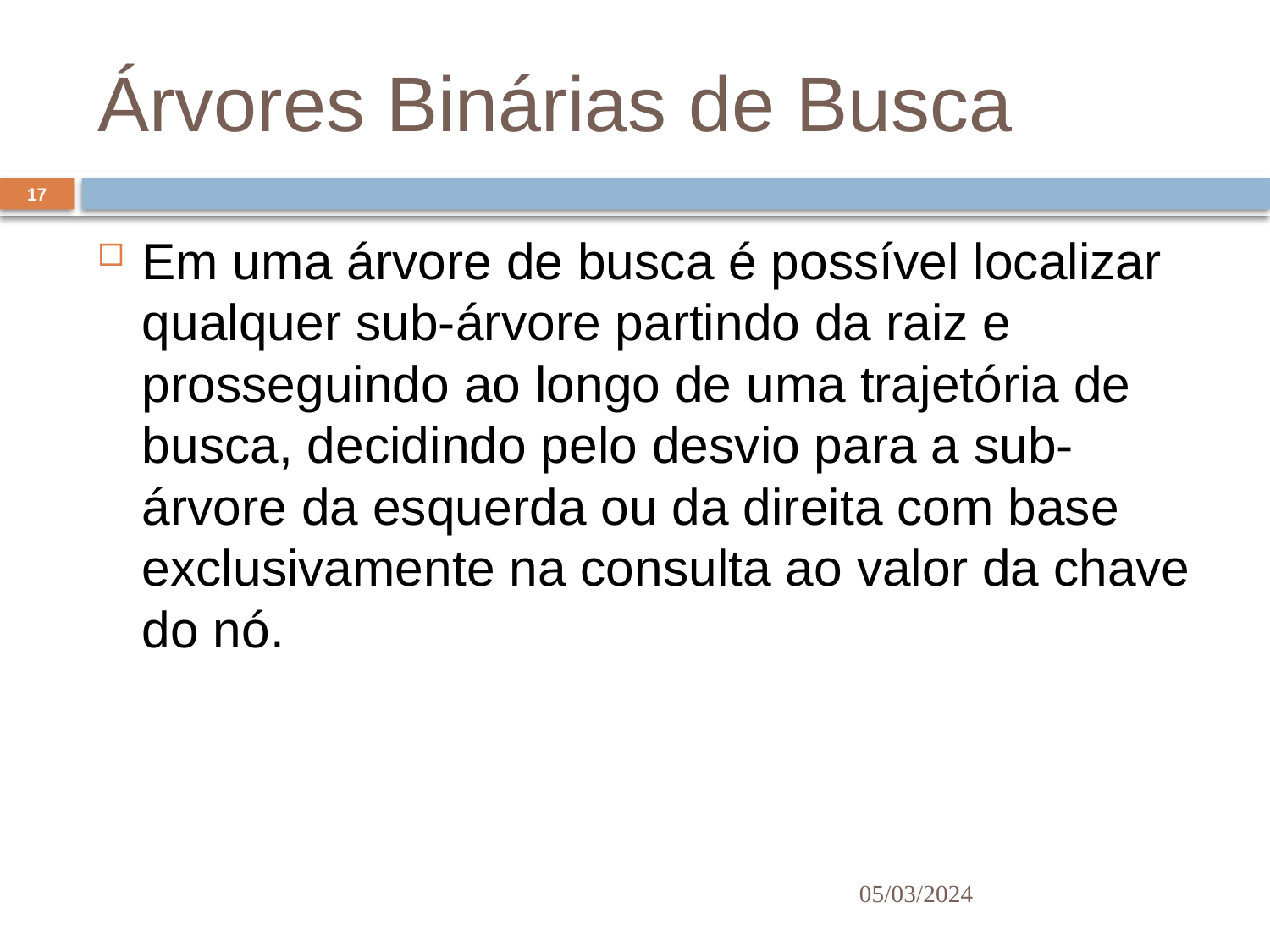

# Árvores Binárias de Busca
17
Em uma árvore de busca é possível localizar qualquer sub-árvore partindo da raiz e prosseguindo ao longo de uma trajetória de busca, decidindo pelo desvio para a sub-árvore da esquerda ou da direita com base exclusivamente na consulta ao valor da chave do nó.

05/03/2024